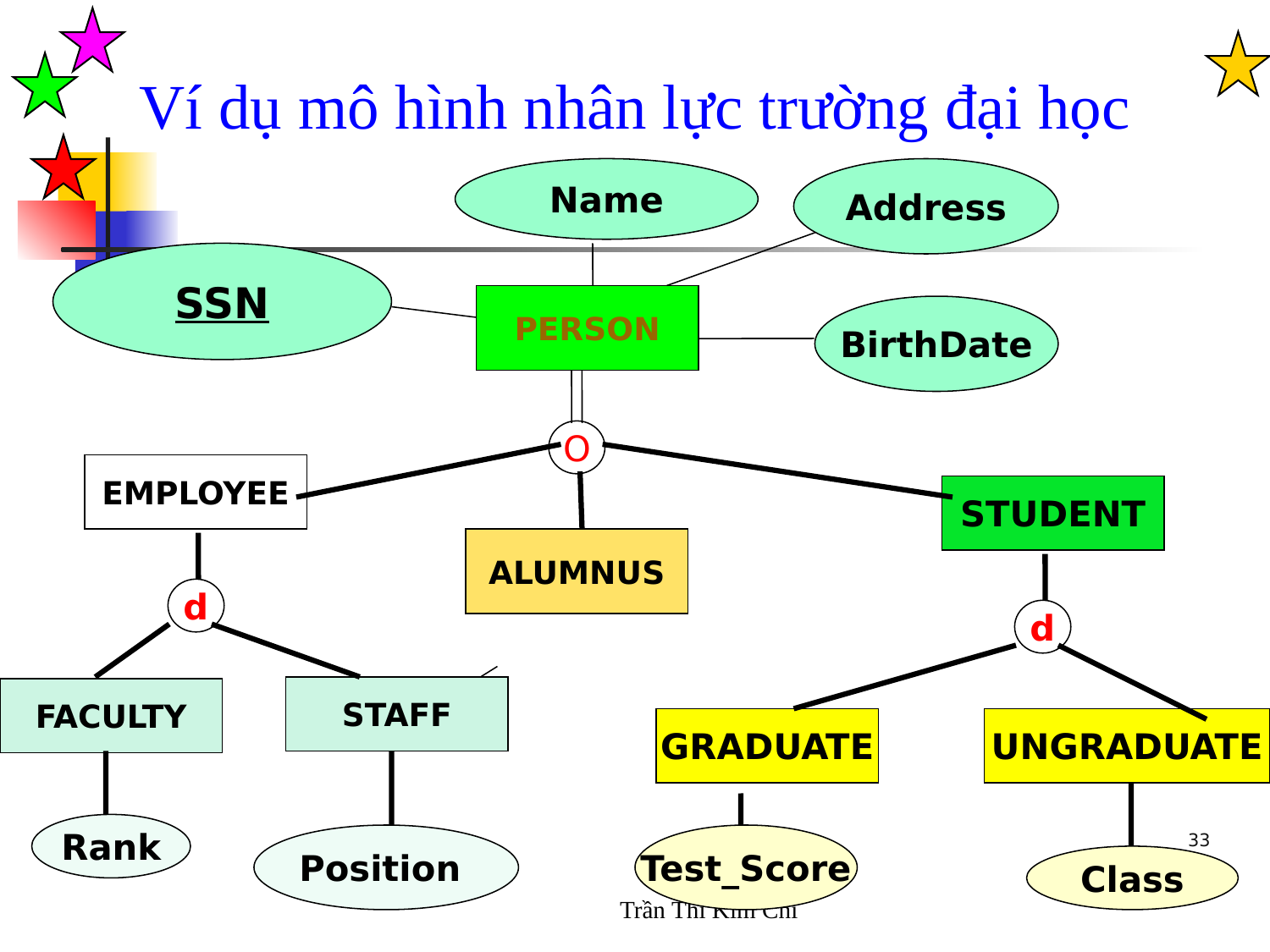

Ví dụ mô hình nhân lực trường đại học
Name
Address

SSN

PERSON
BirthDate

O

EMPLOYEE

STUDENT
ALUMNUS

d
d

STAFF
FACULTY
GRADUATE
UNGRADUATE

33
Rank
Position
Test_Score
Class
Trần Thi Kim Chi